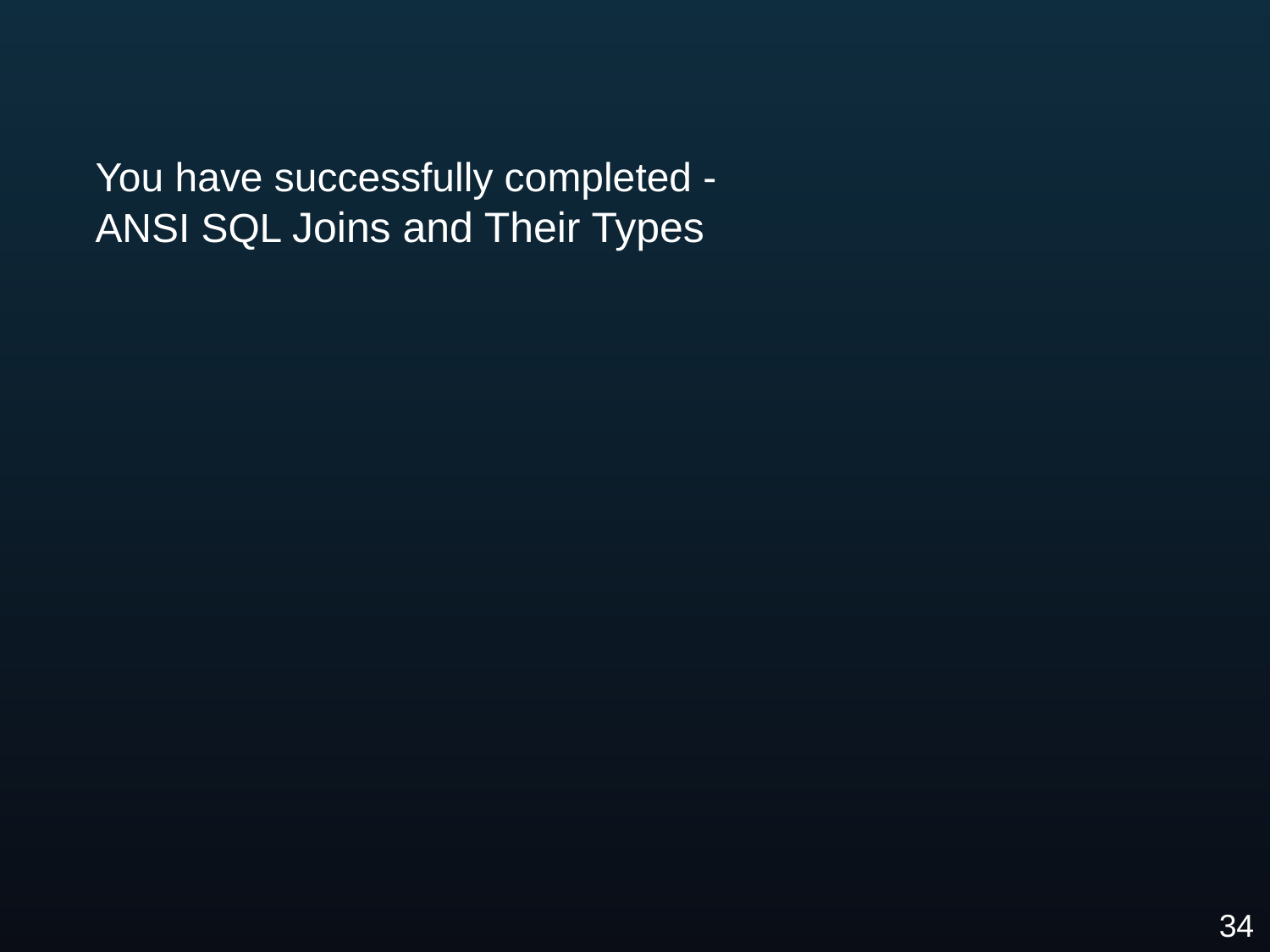

You have successfully completed -
ANSI SQL Joins and Their Types
34